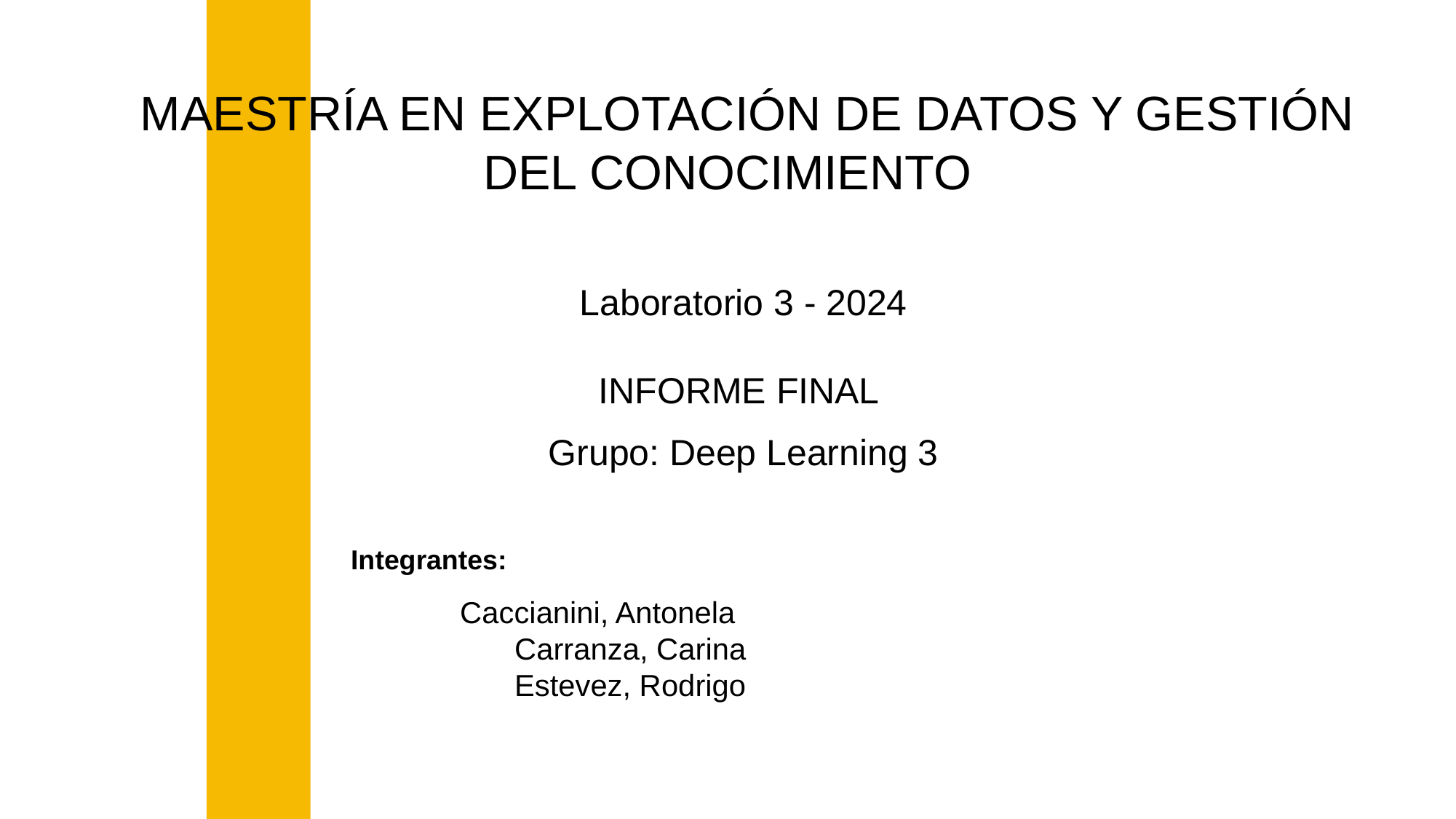

1

# MAESTRÍA EN EXPLOTACIÓN DE DATOS Y GESTIÓN DEL CONOCIMIENTO

Laboratorio 3 - 2024
INFORME FINAL
Grupo: Deep Learning 3
Integrantes:
Caccianini, Antonela
	Carranza, Carina
	Estevez, Rodrigo